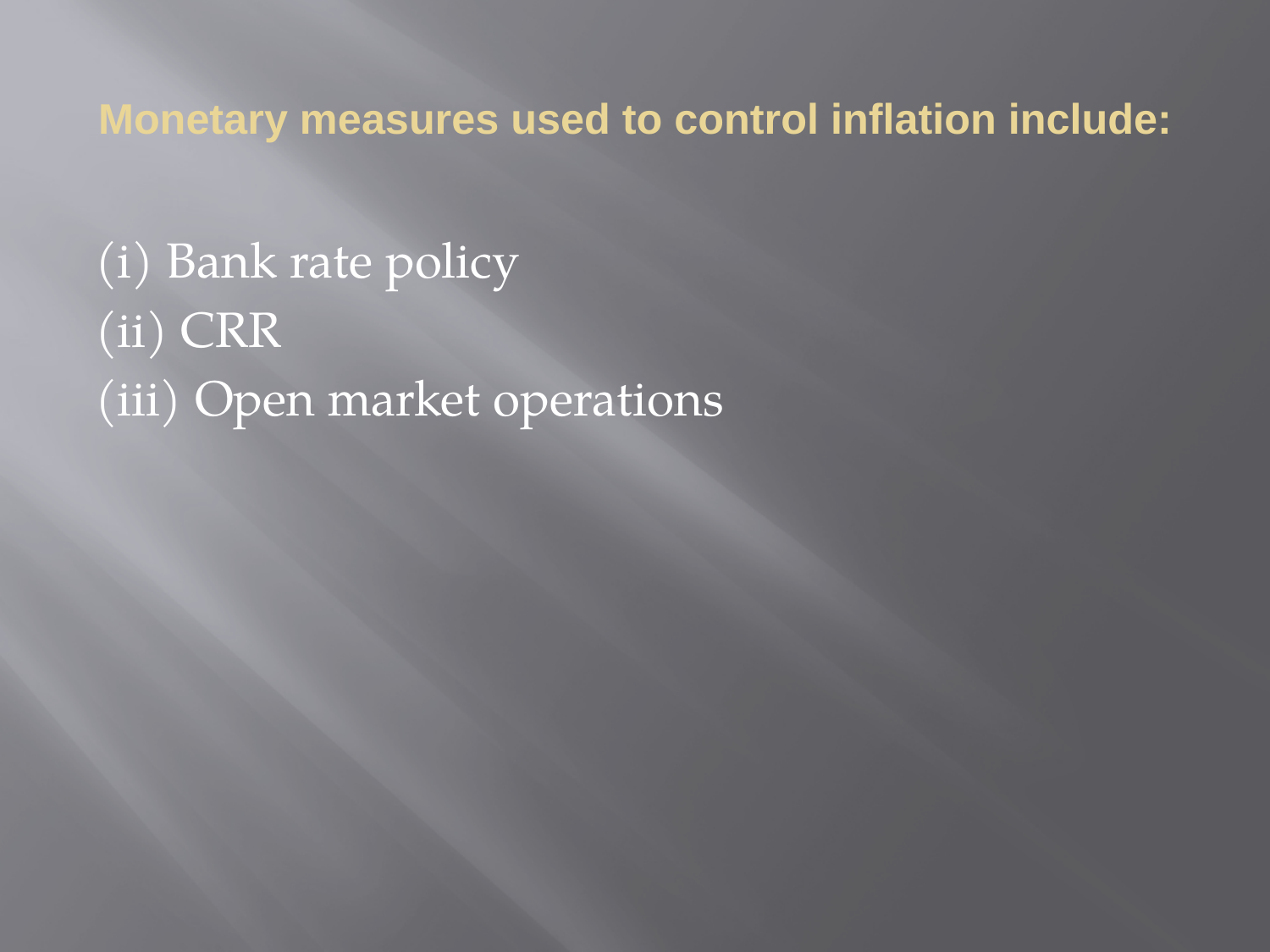

# Monetary measures used to control inflation include:
(i) Bank rate policy
(ii) CRR
(iii) Open market operations